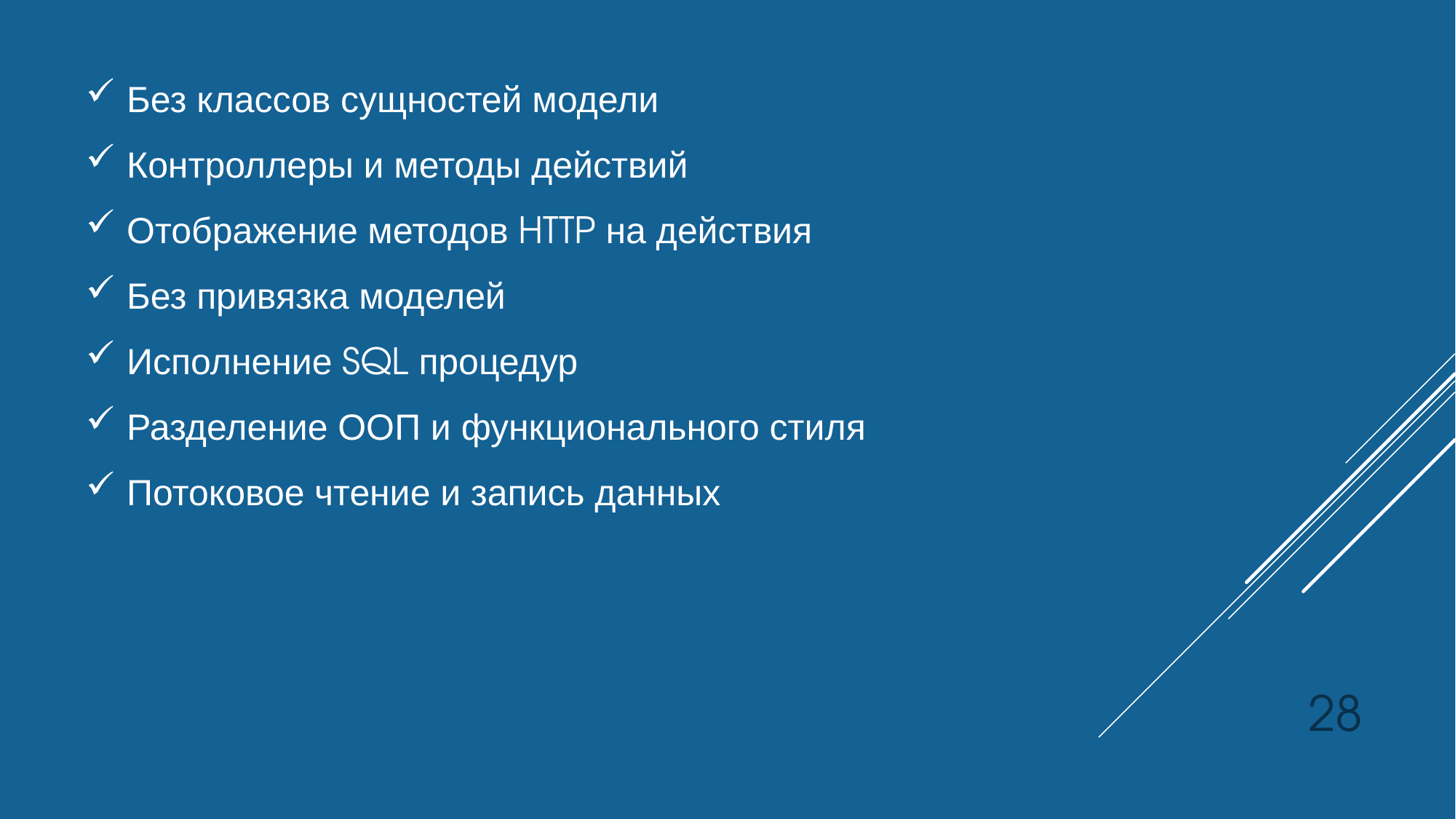

Без классов сущностей модели
Контроллеры и методы действий
Отображение методов HTTP на действия
Без привязка моделей
Исполнение SQL процедур
Разделение ООП и функционального стиля
Потоковое чтение и запись данных
28